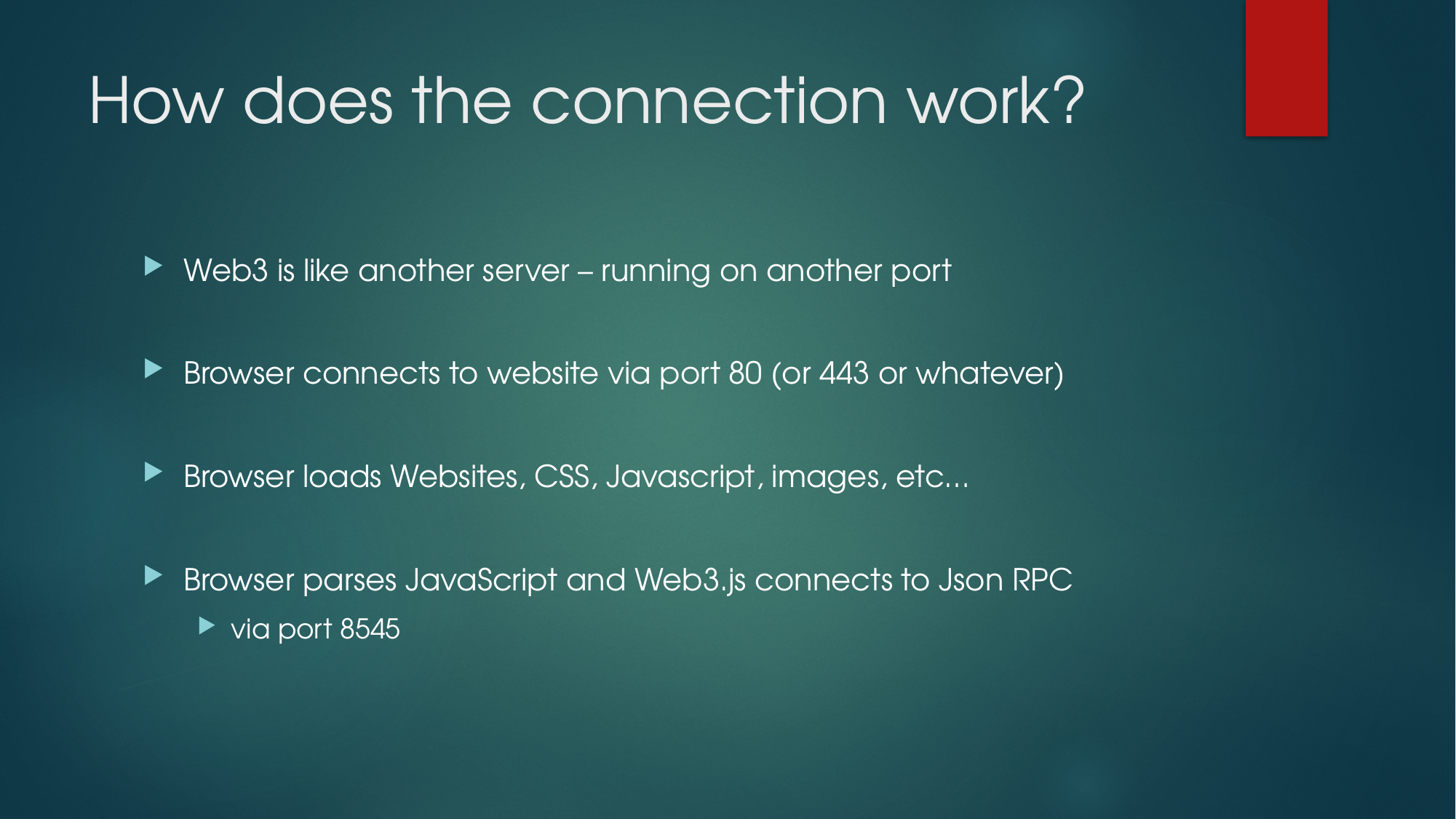

# How does the connection work?
Web3 is like another server – running on another port

Browser connects to website via port 80 (or 443 or whatever)

Browser loads Websites, CSS, Javascript, images, etc…

Browser parses JavaScript and Web3.js connects to Json RPC
via port 8545